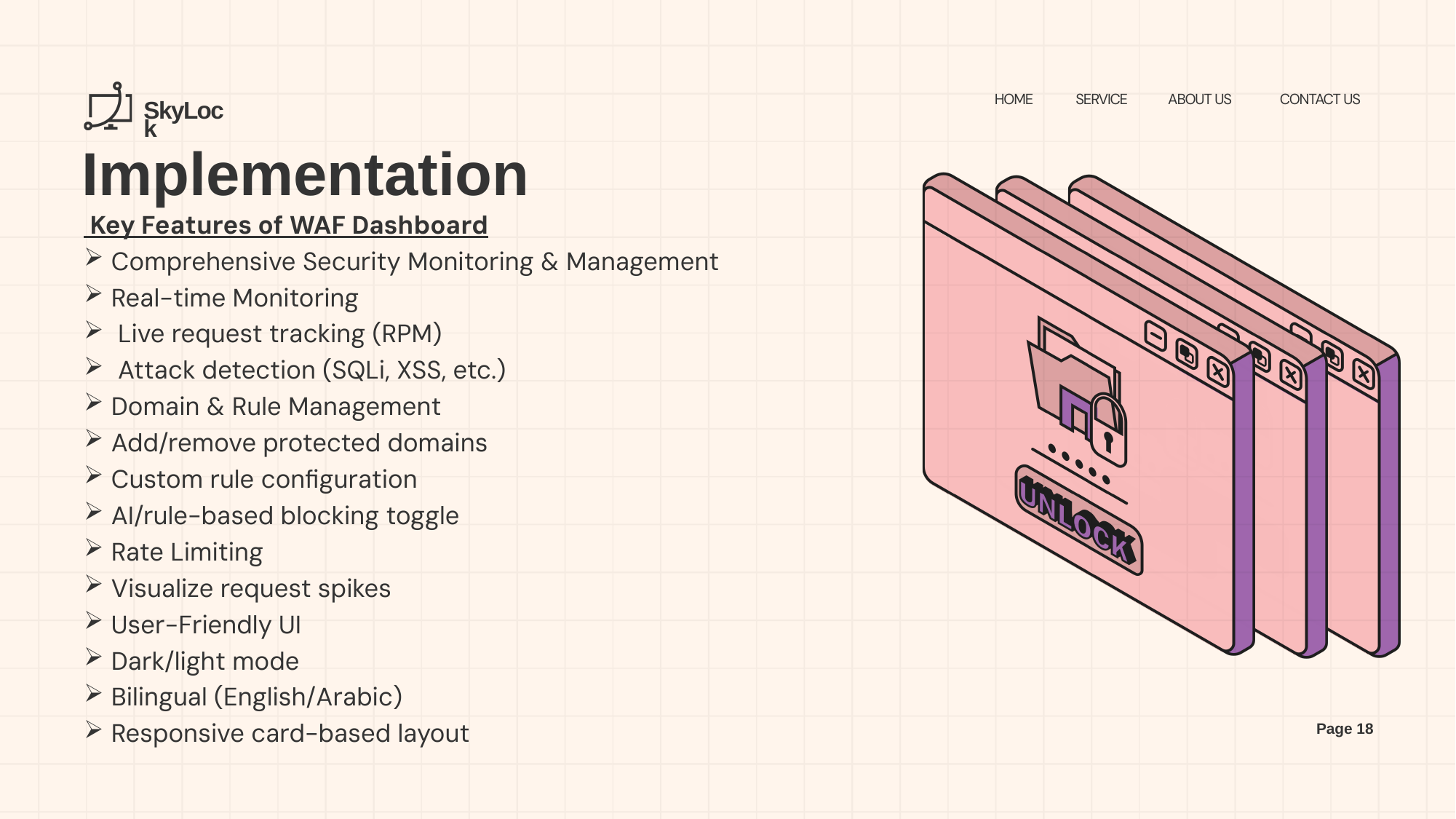

HOME
SERVICE
ABOUT US
CONTACT US
SkyLock
Implementation

 Key Features of WAF Dashboard
Comprehensive Security Monitoring & Management
Real-time Monitoring
 Live request tracking (RPM)
 Attack detection (SQLi, XSS, etc.)
Domain & Rule Management
Add/remove protected domains
Custom rule configuration
AI/rule-based blocking toggle
Rate Limiting
Visualize request spikes
User-Friendly UI
Dark/light mode
Bilingual (English/Arabic)
Responsive card-based layout

Page 18